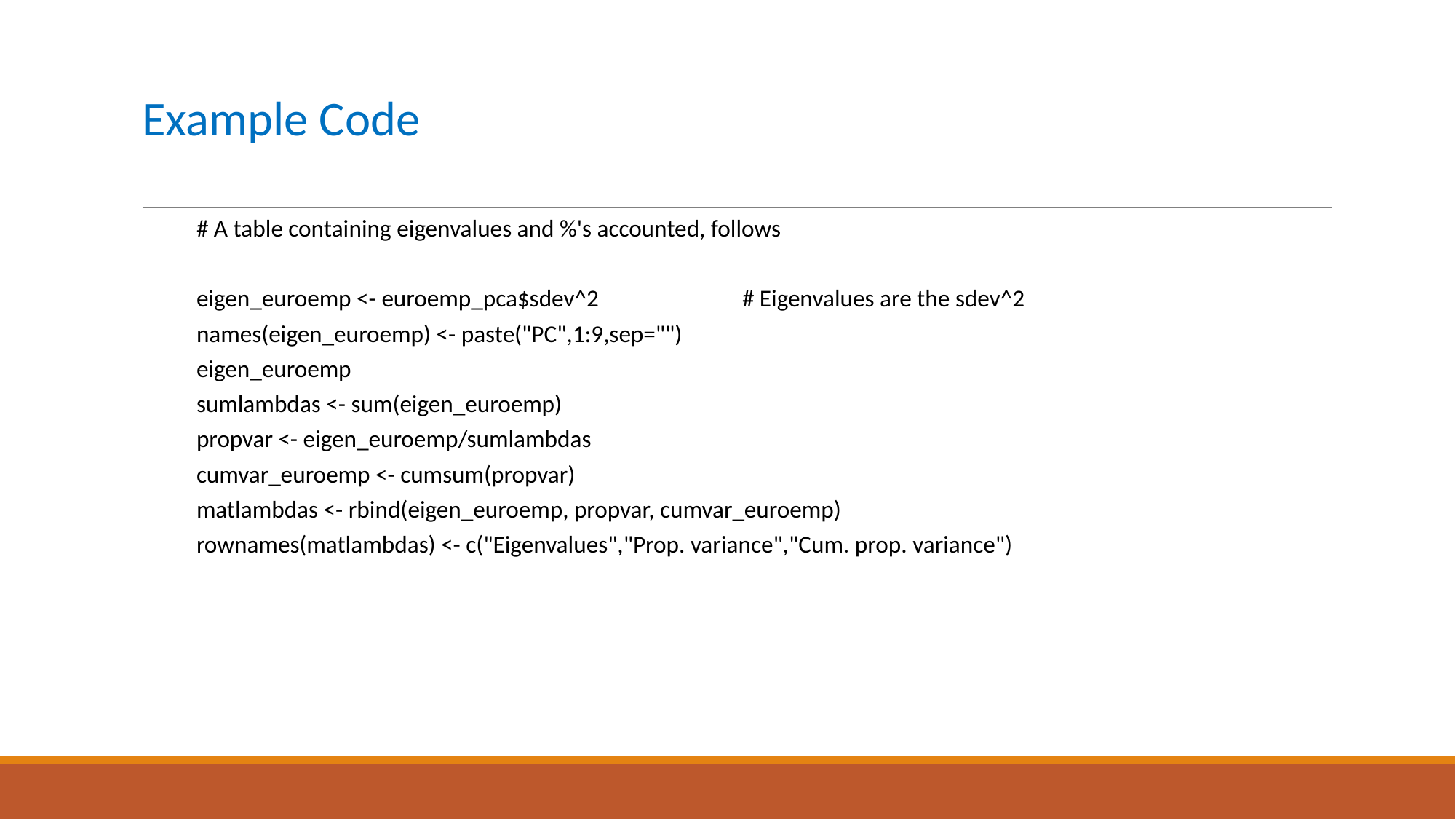

# Example Code
# A table containing eigenvalues and %'s accounted, follows

eigen_euroemp <- euroemp_pca$sdev^2        	# Eigenvalues are the sdev^2
names(eigen_euroemp) <- paste("PC",1:9,sep="")
eigen_euroemp
sumlambdas <- sum(eigen_euroemp)
propvar <- eigen_euroemp/sumlambdas
cumvar_euroemp <- cumsum(propvar)
matlambdas <- rbind(eigen_euroemp, propvar, cumvar_euroemp)
rownames(matlambdas) <- c("Eigenvalues","Prop. variance","Cum. prop. variance")